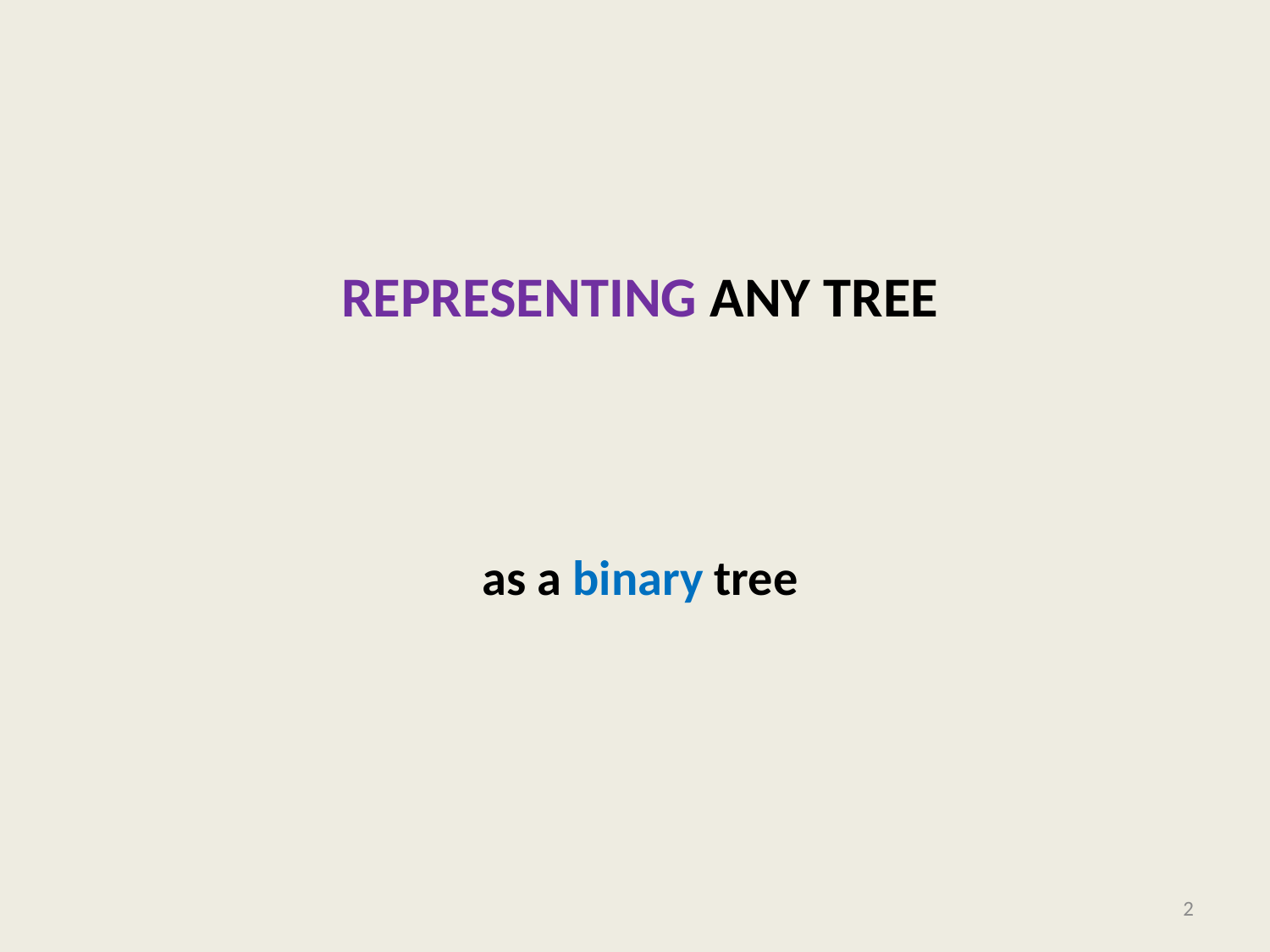

# Representing any tree
as a binary tree
2